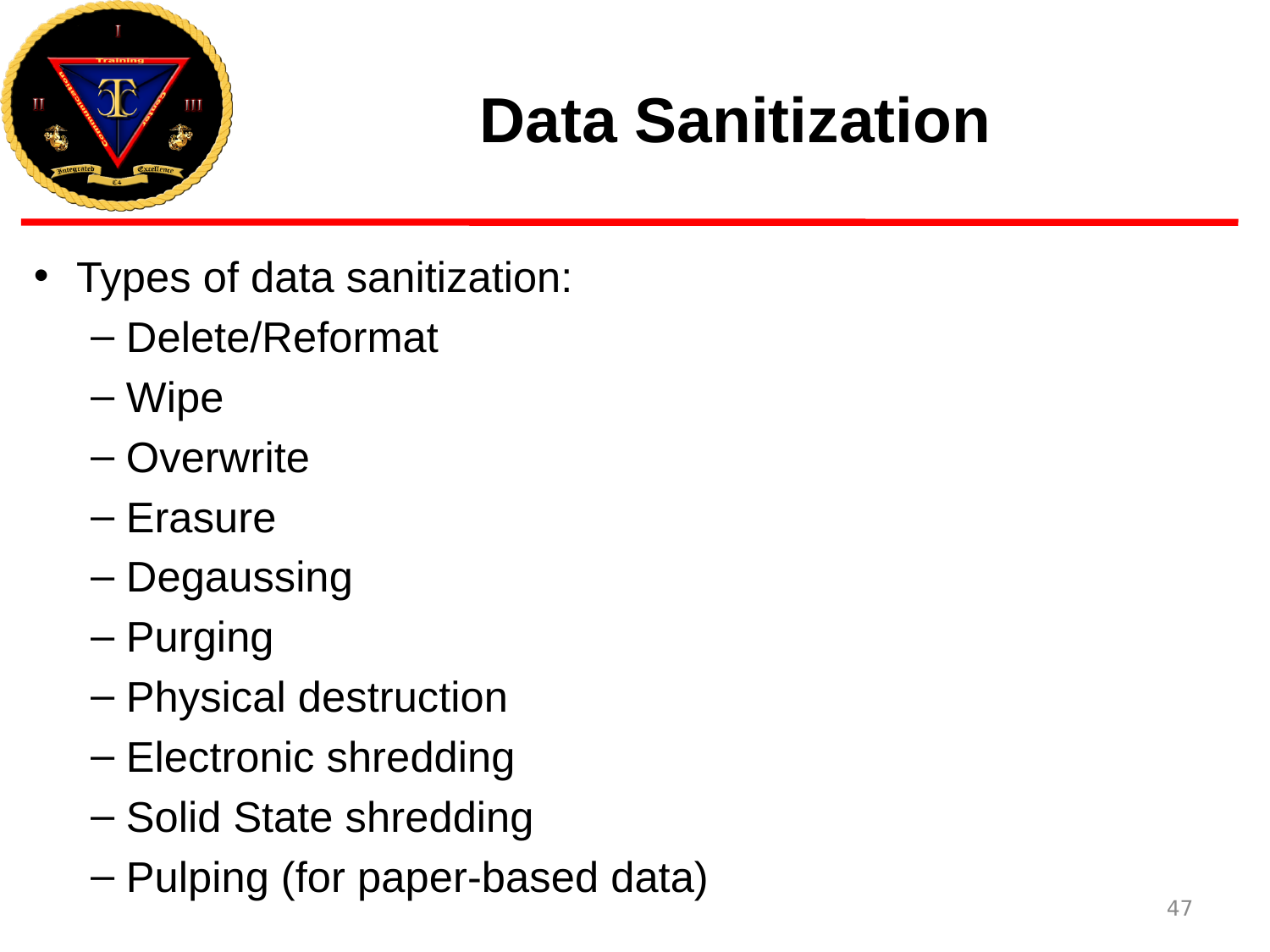

# Data Sanitization
Types of data sanitization:
Delete/Reformat
Wipe
Overwrite
Erasure
Degaussing
Purging
Physical destruction
Electronic shredding
Solid State shredding
Pulping (for paper-based data)
47